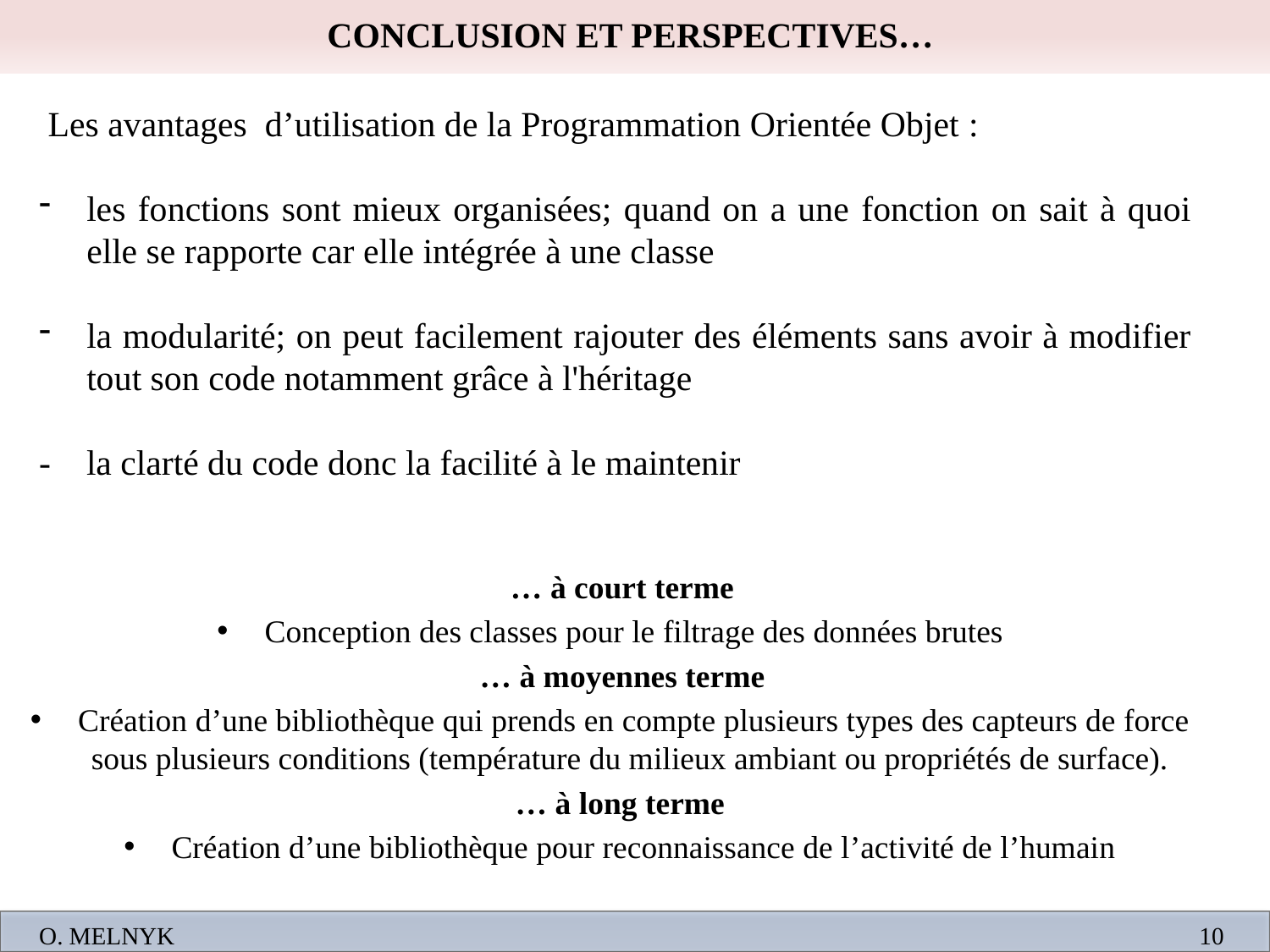

Conclusion et Perspectives…
 Les avantages  d’utilisation de la Programmation Orientée Objet :

les fonctions sont mieux organisées; quand on a une fonction on sait à quoi elle se rapporte car elle intégrée à une classe

la modularité; on peut facilement rajouter des éléments sans avoir à modifier tout son code notamment grâce à l'héritage

-    la clarté du code donc la facilité à le maintenir

… à court terme
Conception des classes pour le filtrage des données brutes
… à moyennes terme
Création d’une bibliothèque qui prends en compte plusieurs types des capteurs de force sous plusieurs conditions (température du milieux ambiant ou propriétés de surface).
… à long terme
Création d’une bibliothèque pour reconnaissance de l’activité de l’humain

10
O. Melnyk